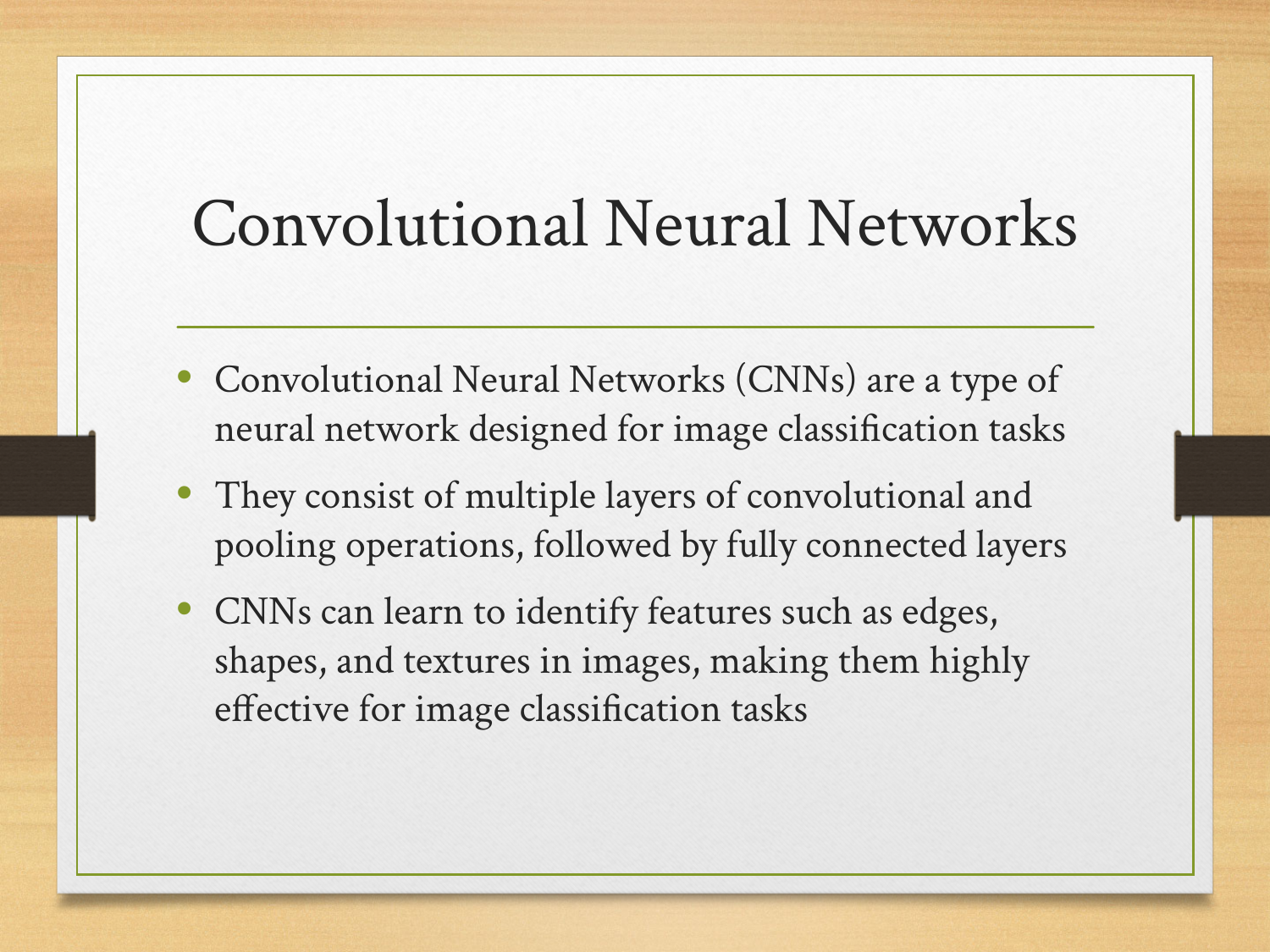

# Convolutional Neural Networks
Convolutional Neural Networks (CNNs) are a type of neural network designed for image classification tasks
They consist of multiple layers of convolutional and pooling operations, followed by fully connected layers
CNNs can learn to identify features such as edges, shapes, and textures in images, making them highly effective for image classification tasks